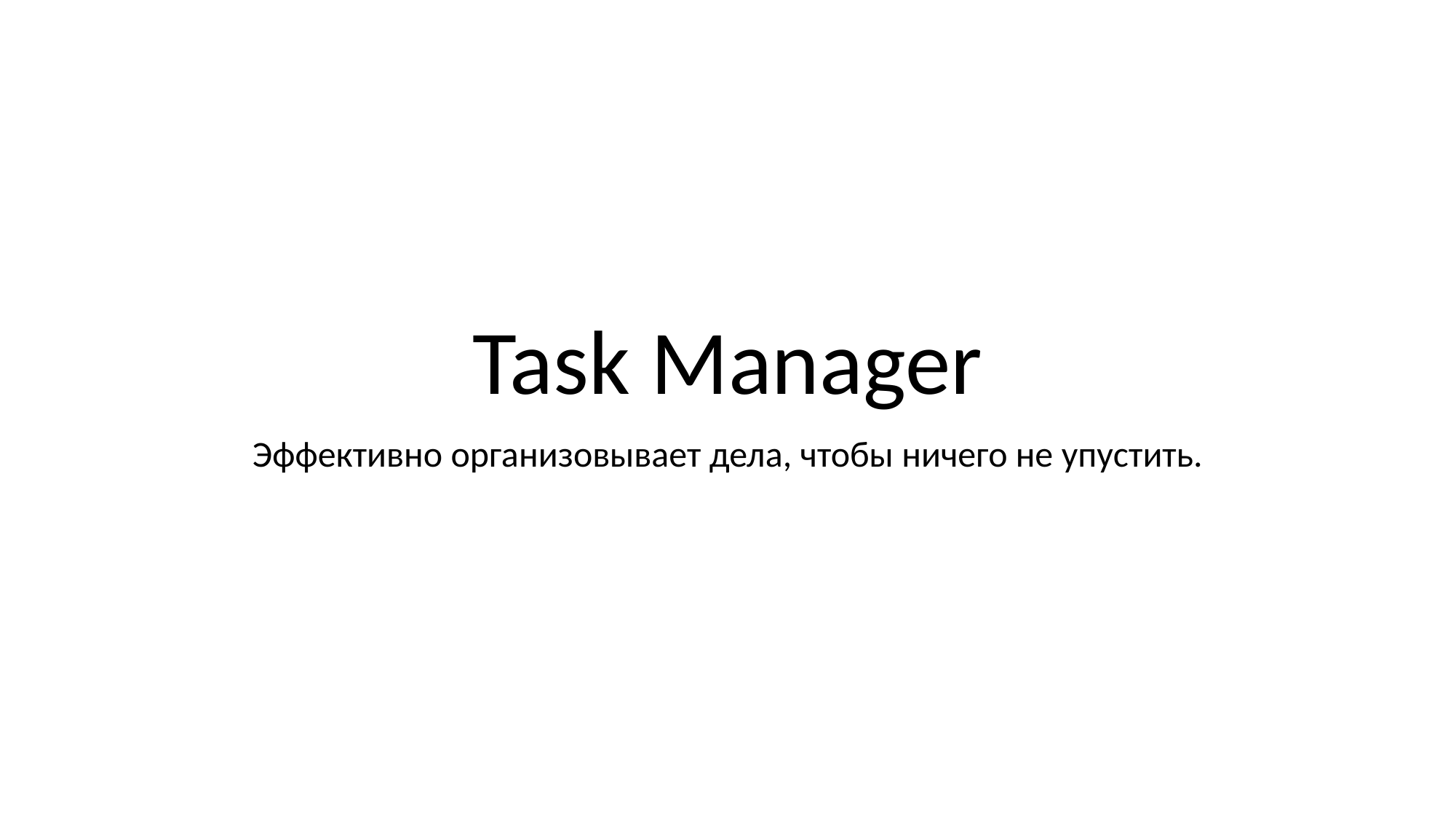

# Task Manager
Эффективно организовывает дела, чтобы ничего не упустить.